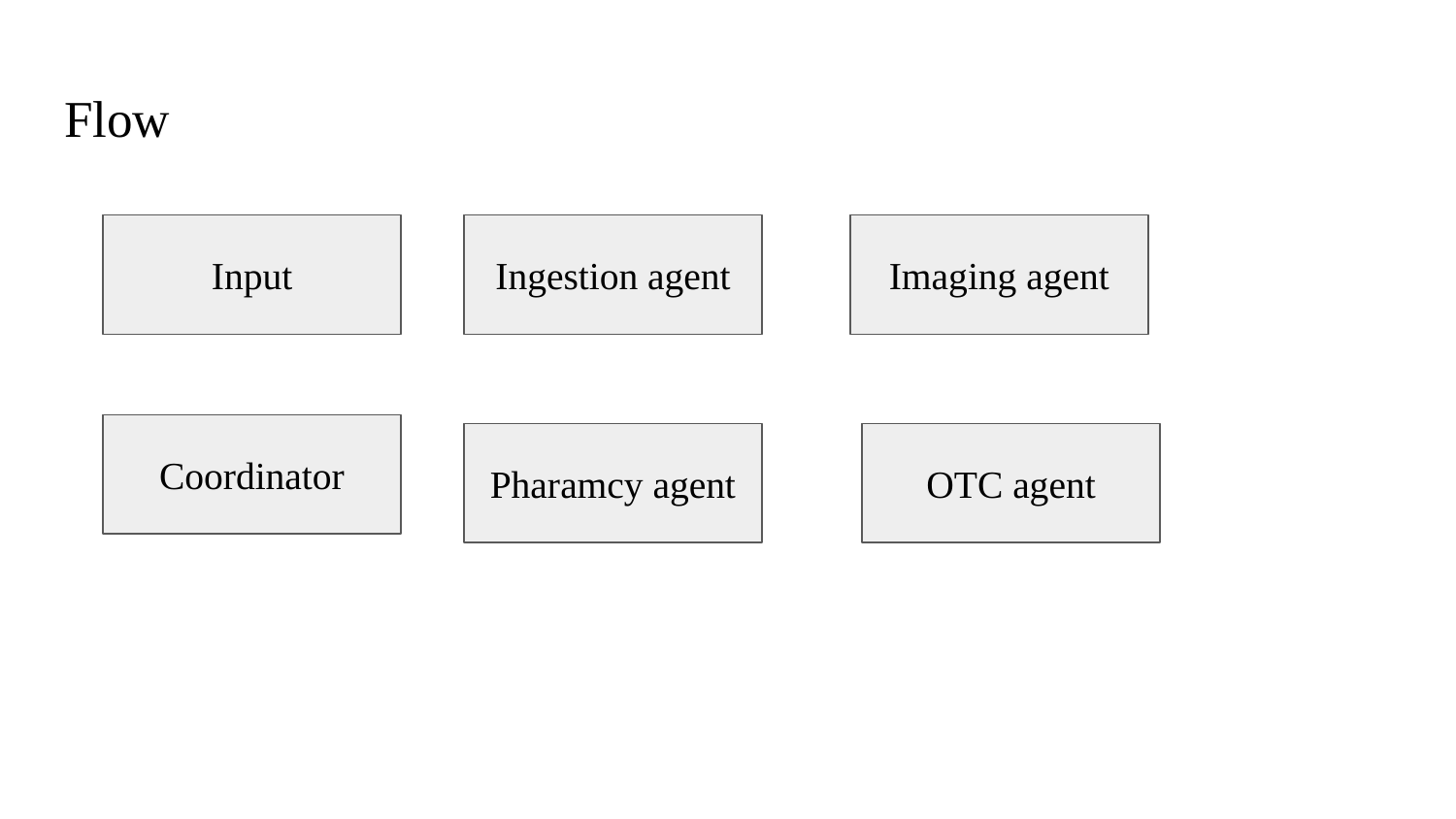

# Flow

Input
Ingestion agent
Imaging agent
Coordinator
Pharamcy agent
OTC agent